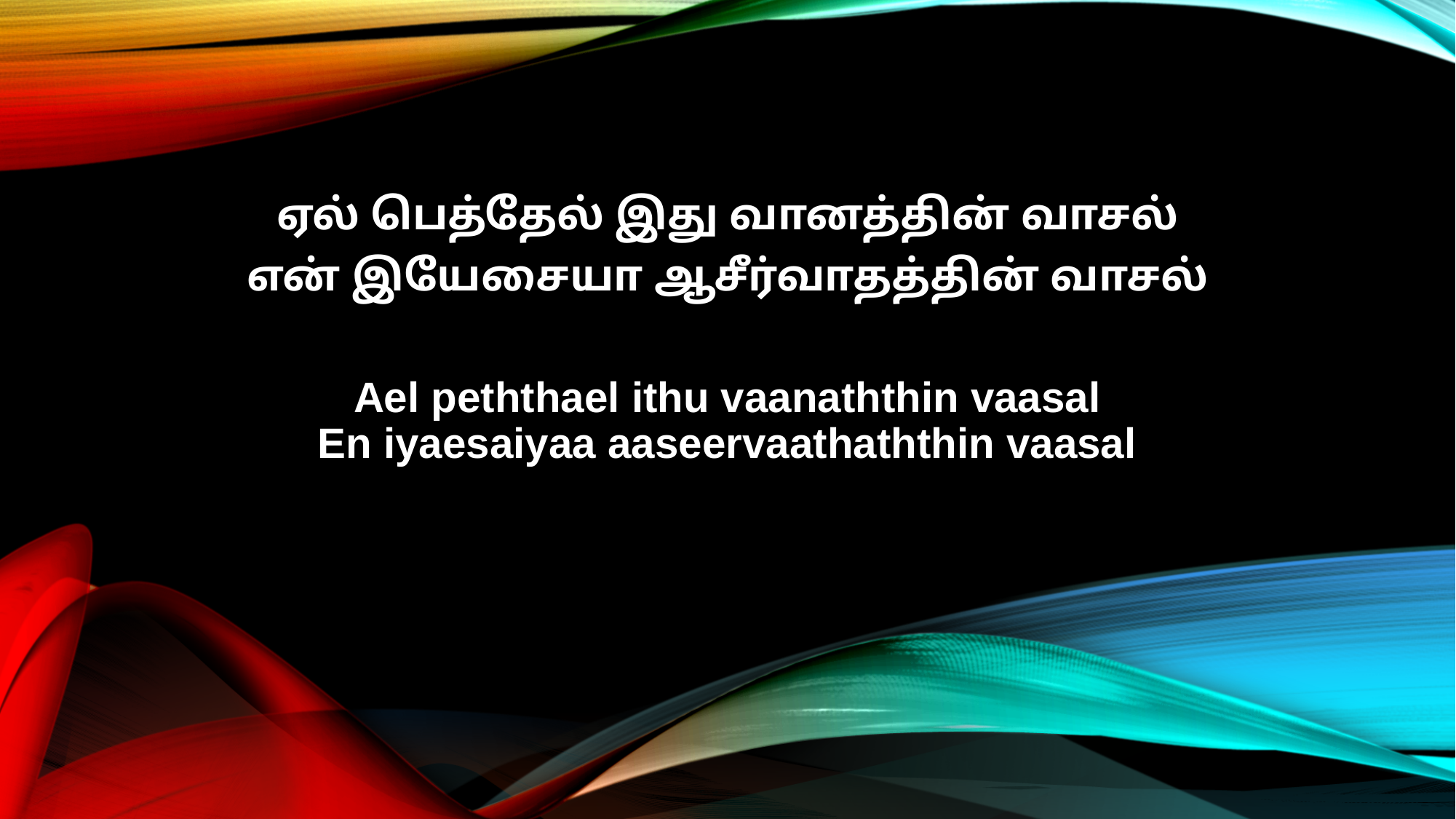

ஏல் பெத்தேல் இது வானத்தின் வாசல்
என் இயேசையா ஆசீர்வாதத்தின் வாசல்

Ael peththael ithu vaanaththin vaasal
En iyaesaiyaa aaseervaathaththin vaasal